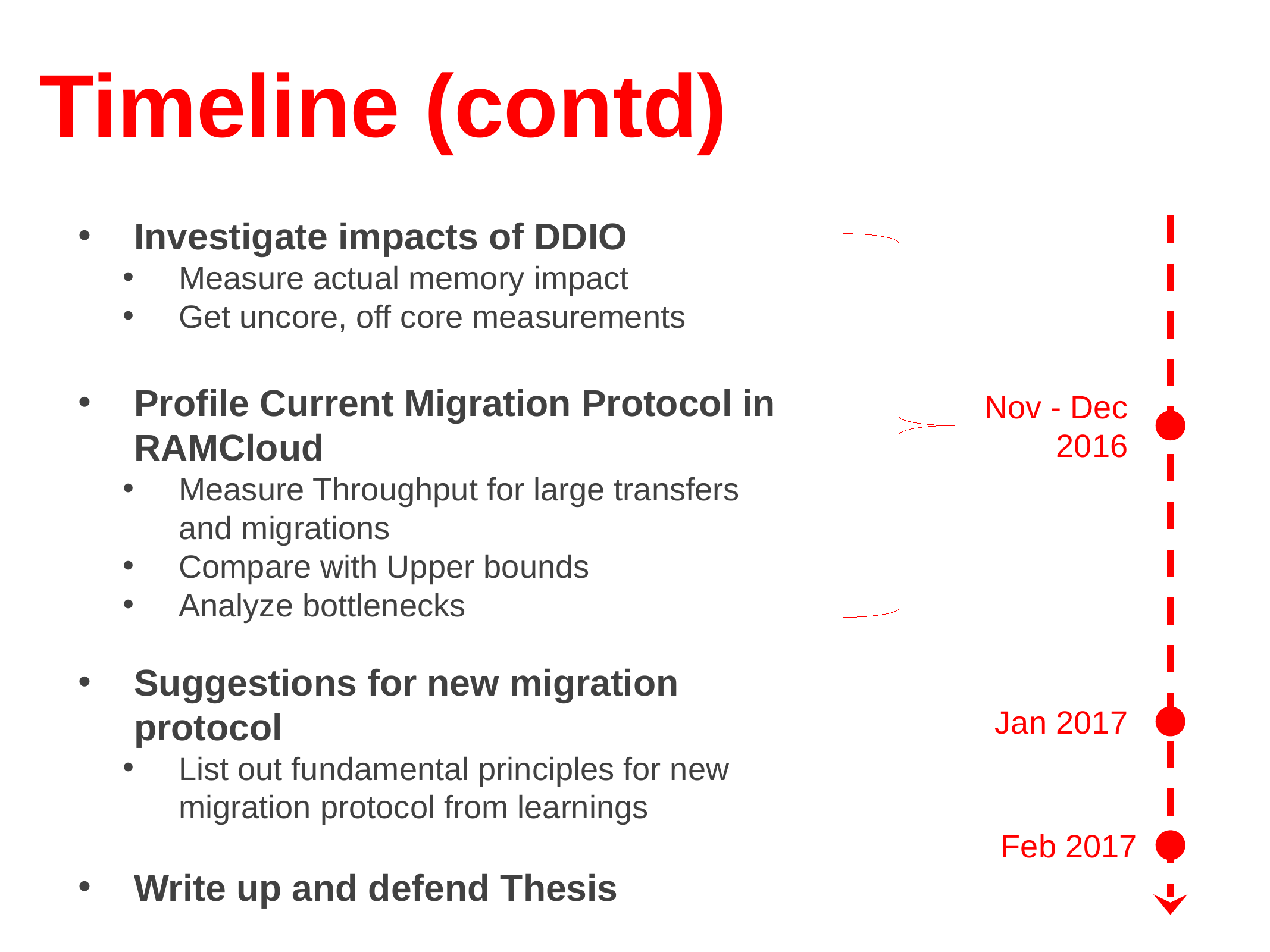

# Timeline (contd)
Investigate impacts of DDIO
Measure actual memory impact
Get uncore, off core measurements

Profile Current Migration Protocol in RAMCloud
Measure Throughput for large transfers and migrations
Compare with Upper bounds
Analyze bottlenecks

Suggestions for new migration protocol
List out fundamental principles for new migration protocol from learnings

Write up and defend Thesis

Nov - Dec 2016

Jan 2017

Feb 2017